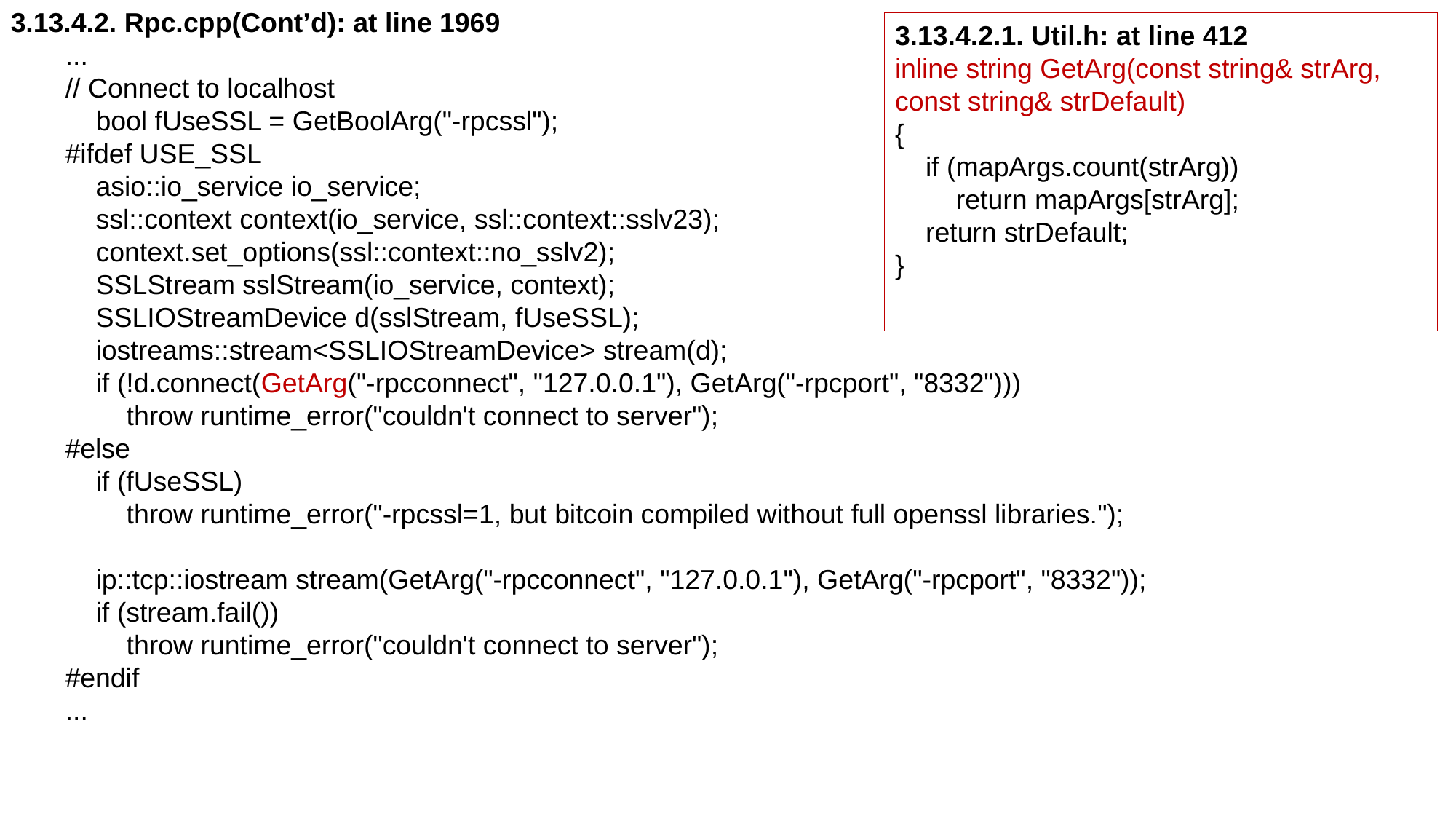

3.13.4.2. Rpc.cpp(Cont’d): at line 1969
...
// Connect to localhost
    bool fUseSSL = GetBoolArg("-rpcssl");
#ifdef USE_SSL
    asio::io_service io_service;
    ssl::context context(io_service, ssl::context::sslv23);
    context.set_options(ssl::context::no_sslv2);
    SSLStream sslStream(io_service, context);
    SSLIOStreamDevice d(sslStream, fUseSSL);
    iostreams::stream<SSLIOStreamDevice> stream(d);
    if (!d.connect(GetArg("-rpcconnect", "127.0.0.1"), GetArg("-rpcport", "8332")))
        throw runtime_error("couldn't connect to server");
#else
    if (fUseSSL)
        throw runtime_error("-rpcssl=1, but bitcoin compiled without full openssl libraries.");

    ip::tcp::iostream stream(GetArg("-rpcconnect", "127.0.0.1"), GetArg("-rpcport", "8332"));
    if (stream.fail())
        throw runtime_error("couldn't connect to server");
#endif
...
3.13.4.2.1. Util.h: at line 412
inline string GetArg(const string& strArg, const string& strDefault)
{
    if (mapArgs.count(strArg))
        return mapArgs[strArg];
    return strDefault;
}